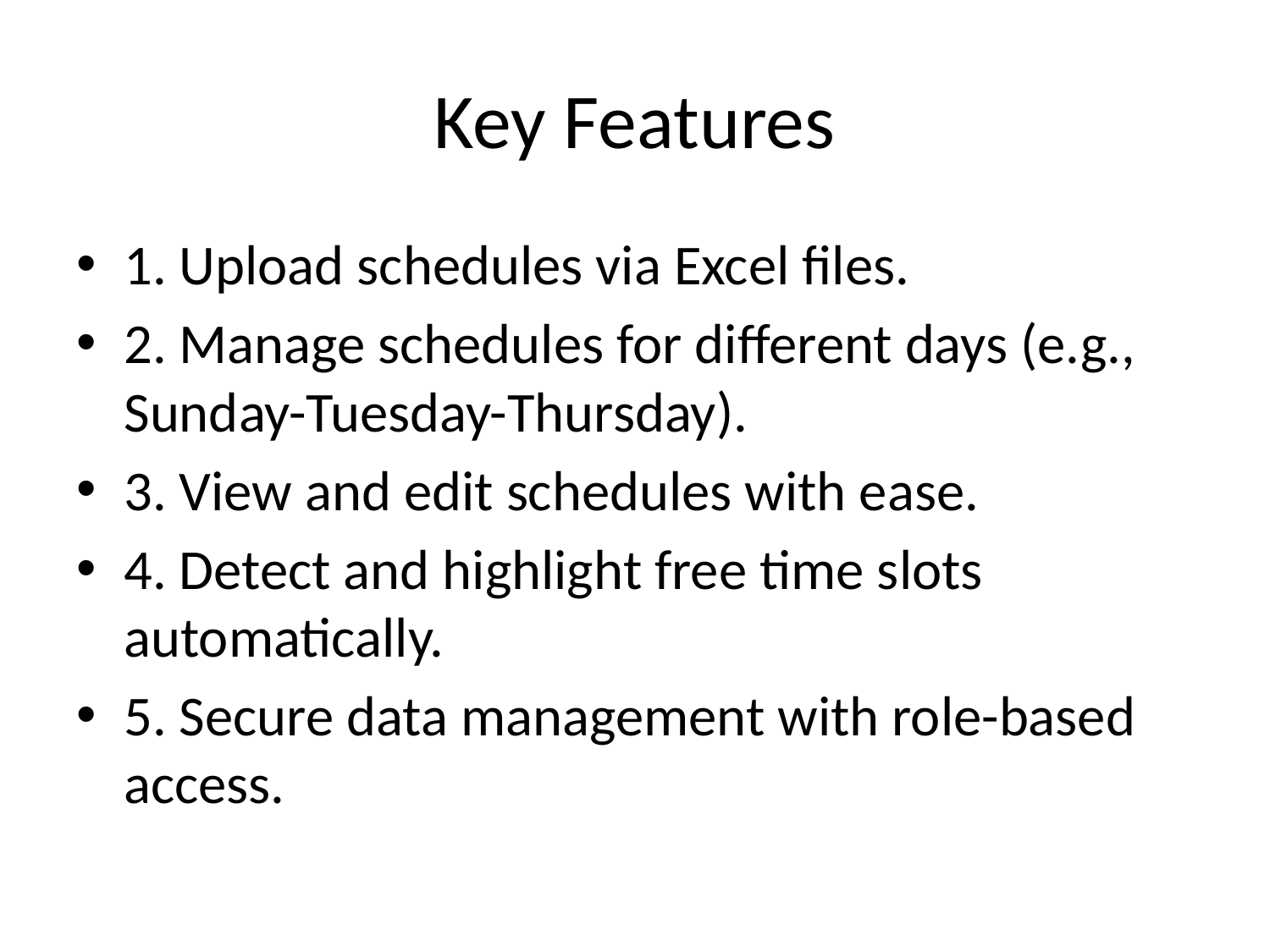

# Key Features
1. Upload schedules via Excel files.
2. Manage schedules for different days (e.g., Sunday-Tuesday-Thursday).
3. View and edit schedules with ease.
4. Detect and highlight free time slots automatically.
5. Secure data management with role-based access.